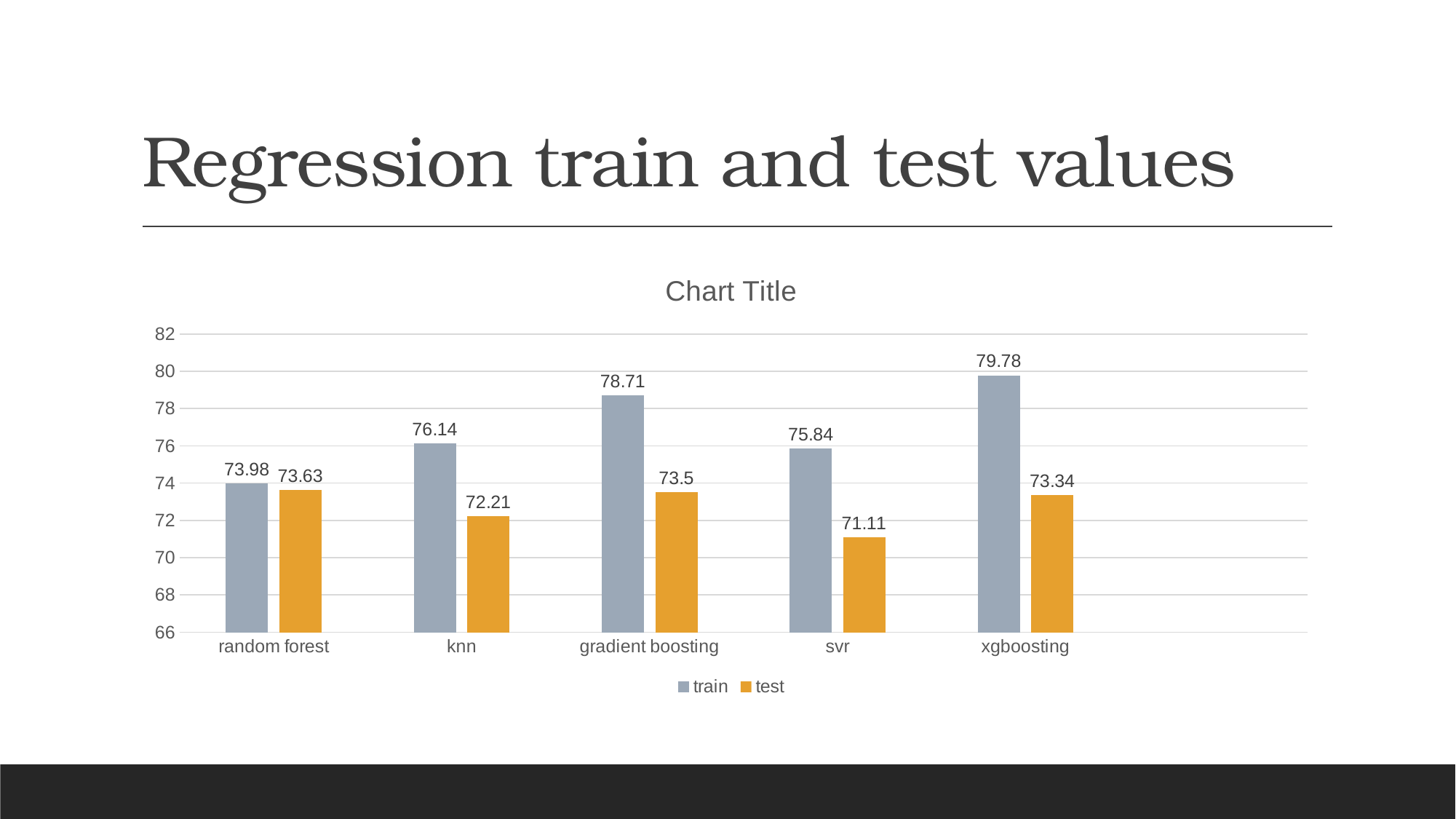

# Regression train and test values

### Chart:

| Category | train | test |
|---|---|---|
| random forest | 73.98 | 73.63 |
| knn | 76.14 | 72.21 |
| gradient boosting | 78.71 | 73.5 |
| svr | 75.84 | 71.11 |
| xgboosting | 79.78 | 73.34 |